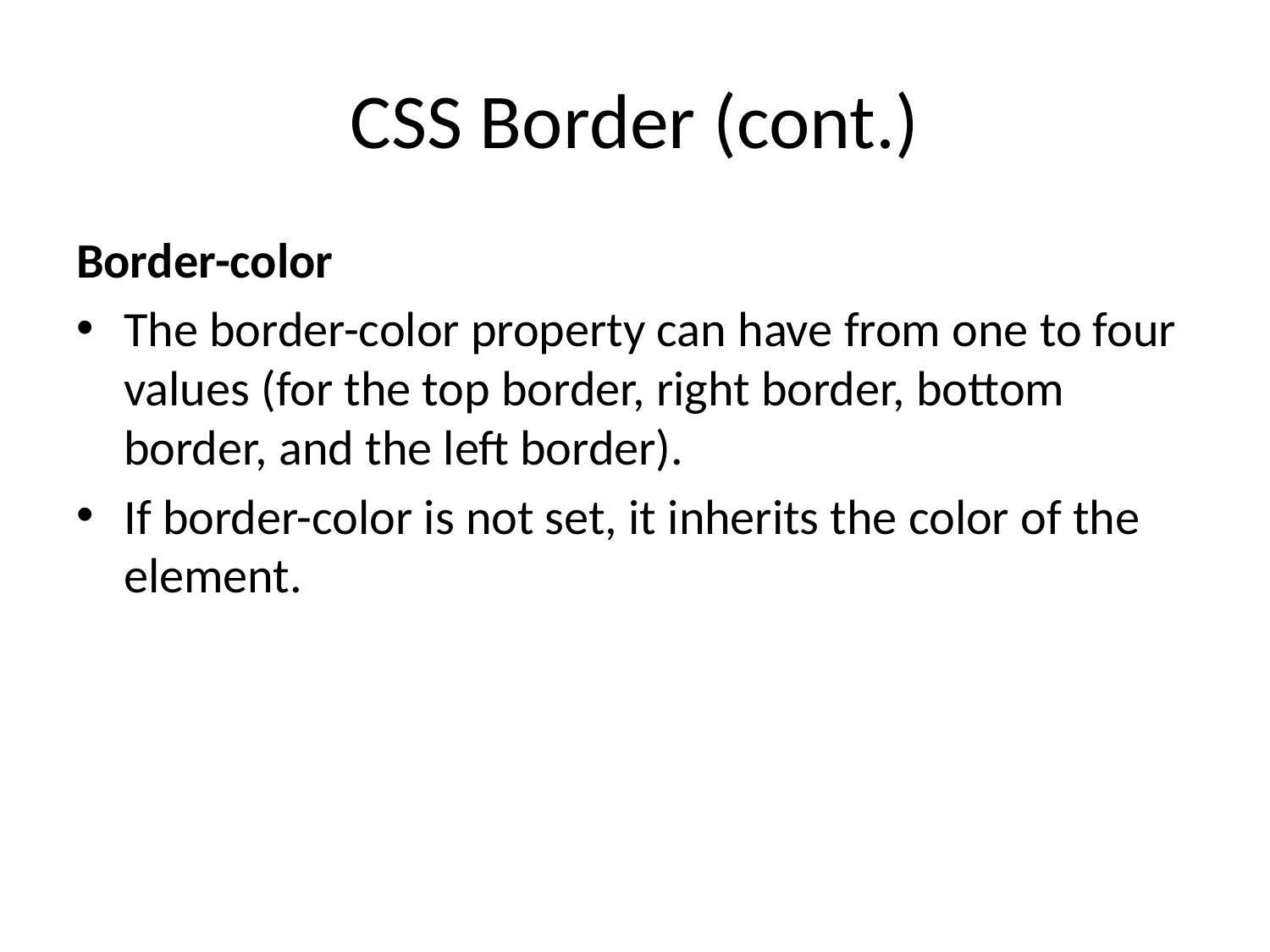

# CSS Border (cont.)
Border-color
The border-color property can have from one to four values (for the top border, right border, bottom border, and the left border).
If border-color is not set, it inherits the color of the element.